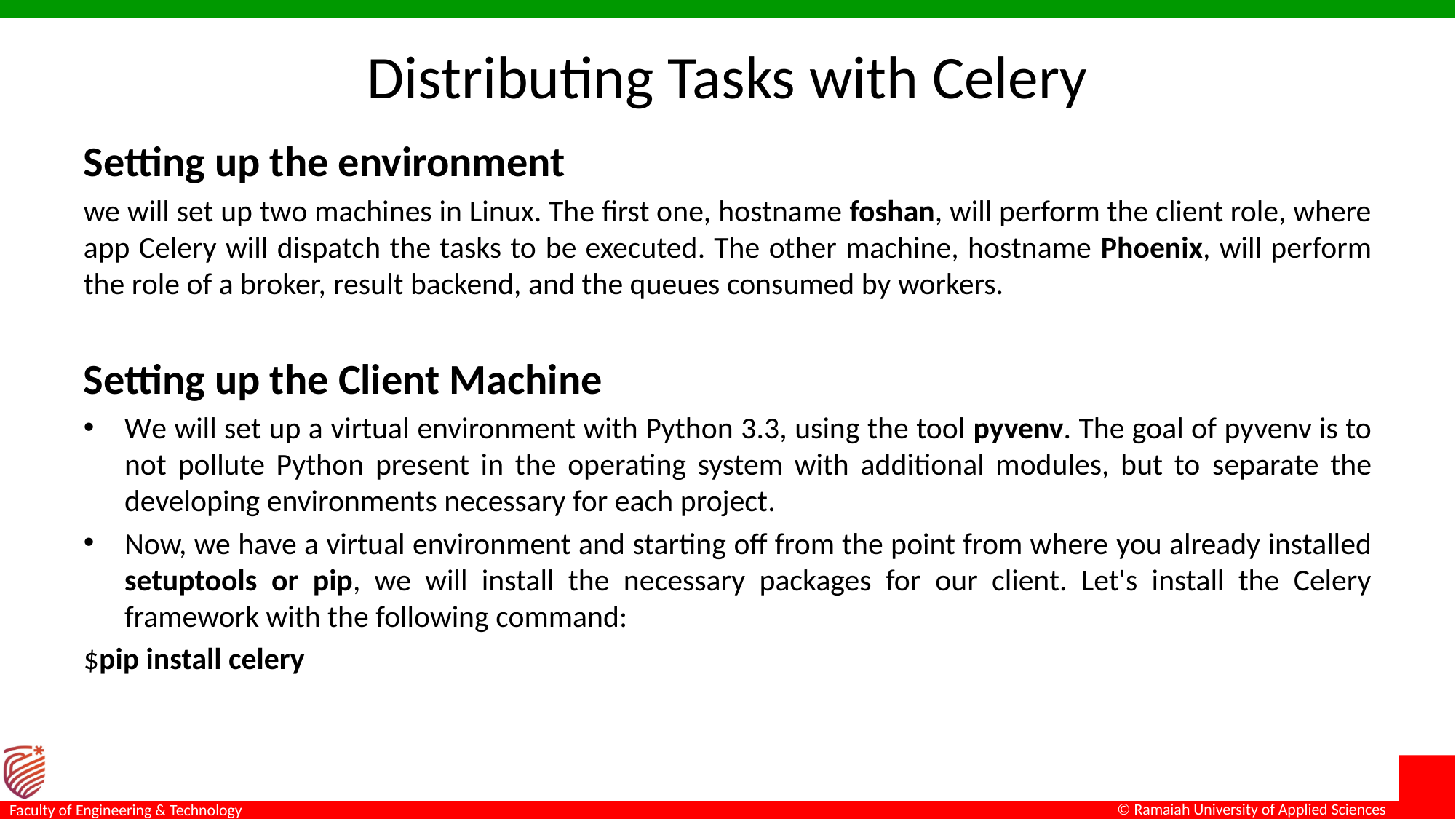

# Distributing Tasks with Celery
Setting up the environment
we will set up two machines in Linux. The first one, hostname foshan, will perform the client role, where app Celery will dispatch the tasks to be executed. The other machine, hostname Phoenix, will perform the role of a broker, result backend, and the queues consumed by workers.

Setting up the Client Machine
We will set up a virtual environment with Python 3.3, using the tool pyvenv. The goal of pyvenv is to not pollute Python present in the operating system with additional modules, but to separate the developing environments necessary for each project.
Now, we have a virtual environment and starting off from the point from where you already installed setuptools or pip, we will install the necessary packages for our client. Let's install the Celery framework with the following command:
$pip install celery